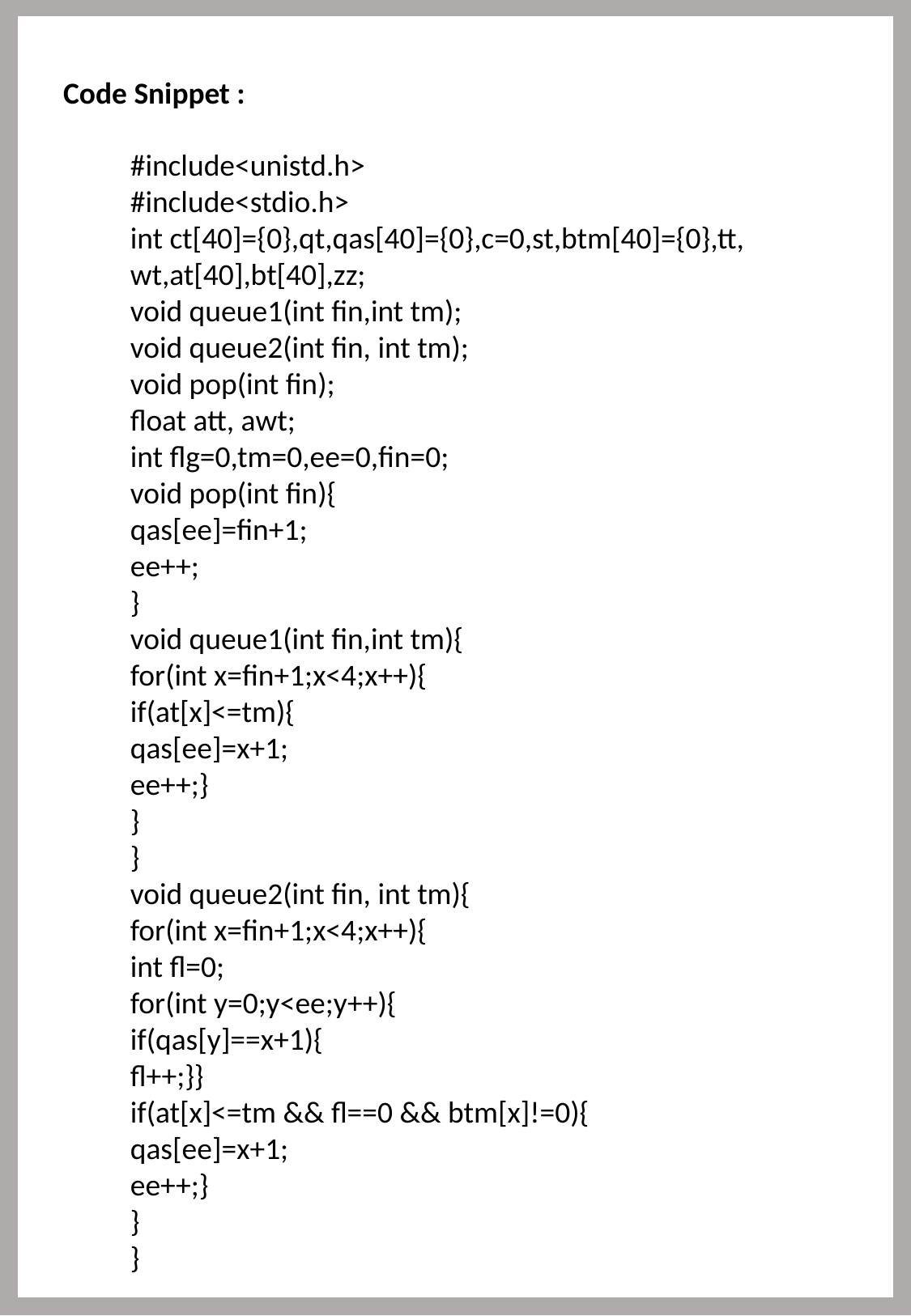

Code Snippet :
#include<unistd.h>
#include<stdio.h>
int ct[40]={0},qt,qas[40]={0},c=0,st,btm[40]={0},tt, wt,at[40],bt[40],zz;
void queue1(int fin,int tm);
void queue2(int fin, int tm);
void pop(int fin);
float att, awt;
int flg=0,tm=0,ee=0,fin=0;
void pop(int fin){
qas[ee]=fin+1;
ee++;
}
void queue1(int fin,int tm){
for(int x=fin+1;x<4;x++){
if(at[x]<=tm){
qas[ee]=x+1;
ee++;}
}
}
void queue2(int fin, int tm){
for(int x=fin+1;x<4;x++){
int fl=0;
for(int y=0;y<ee;y++){
if(qas[y]==x+1){
fl++;}}
if(at[x]<=tm && fl==0 && btm[x]!=0){
qas[ee]=x+1;
ee++;}
}
}